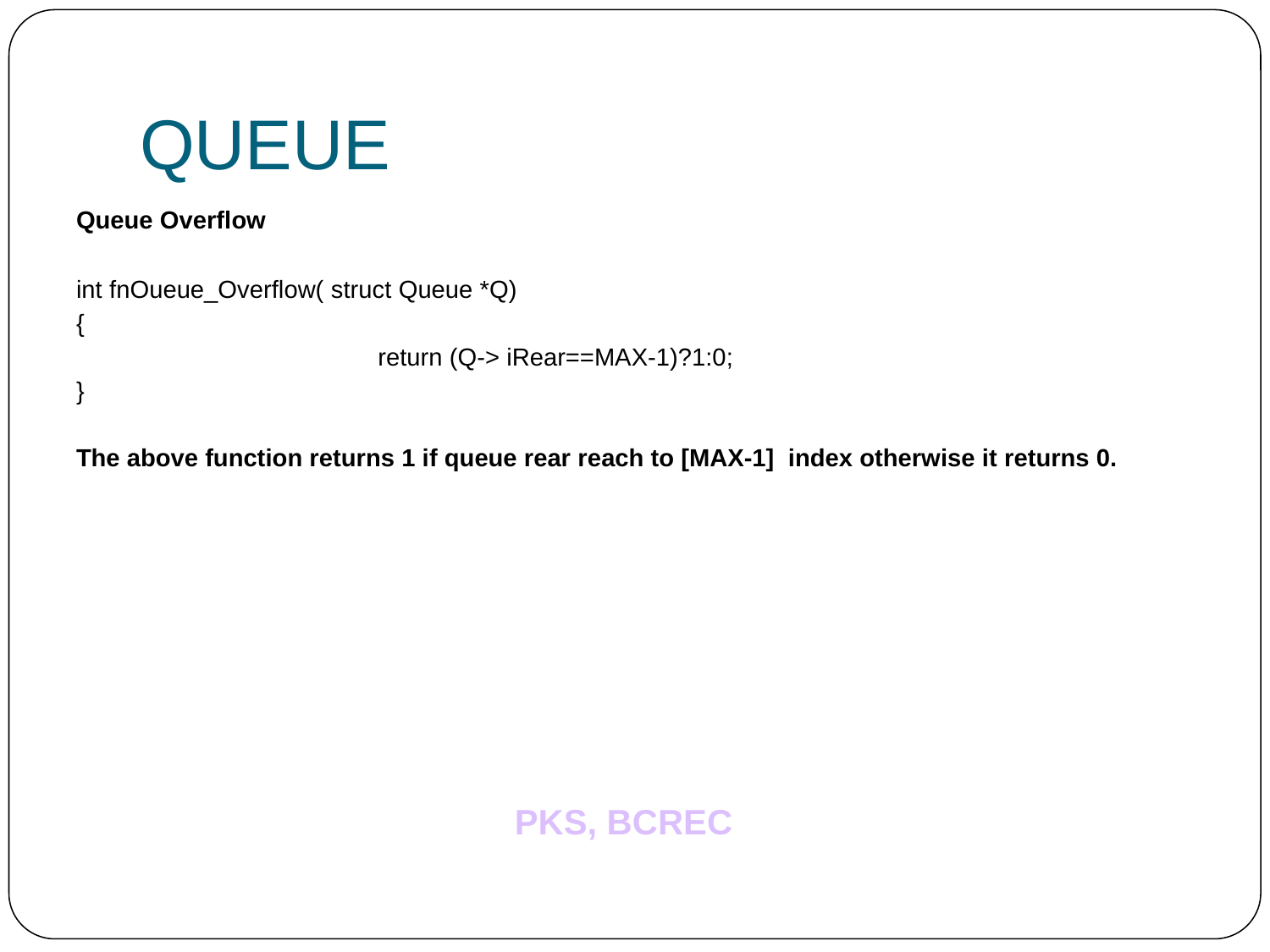

# QUEUE
Queue Overflow

int fnOueue_Overflow( struct Queue *Q)
{
			return (Q-> iRear==MAX-1)?1:0;
}

The above function returns 1 if queue rear reach to [MAX-1]  index otherwise it returns 0.